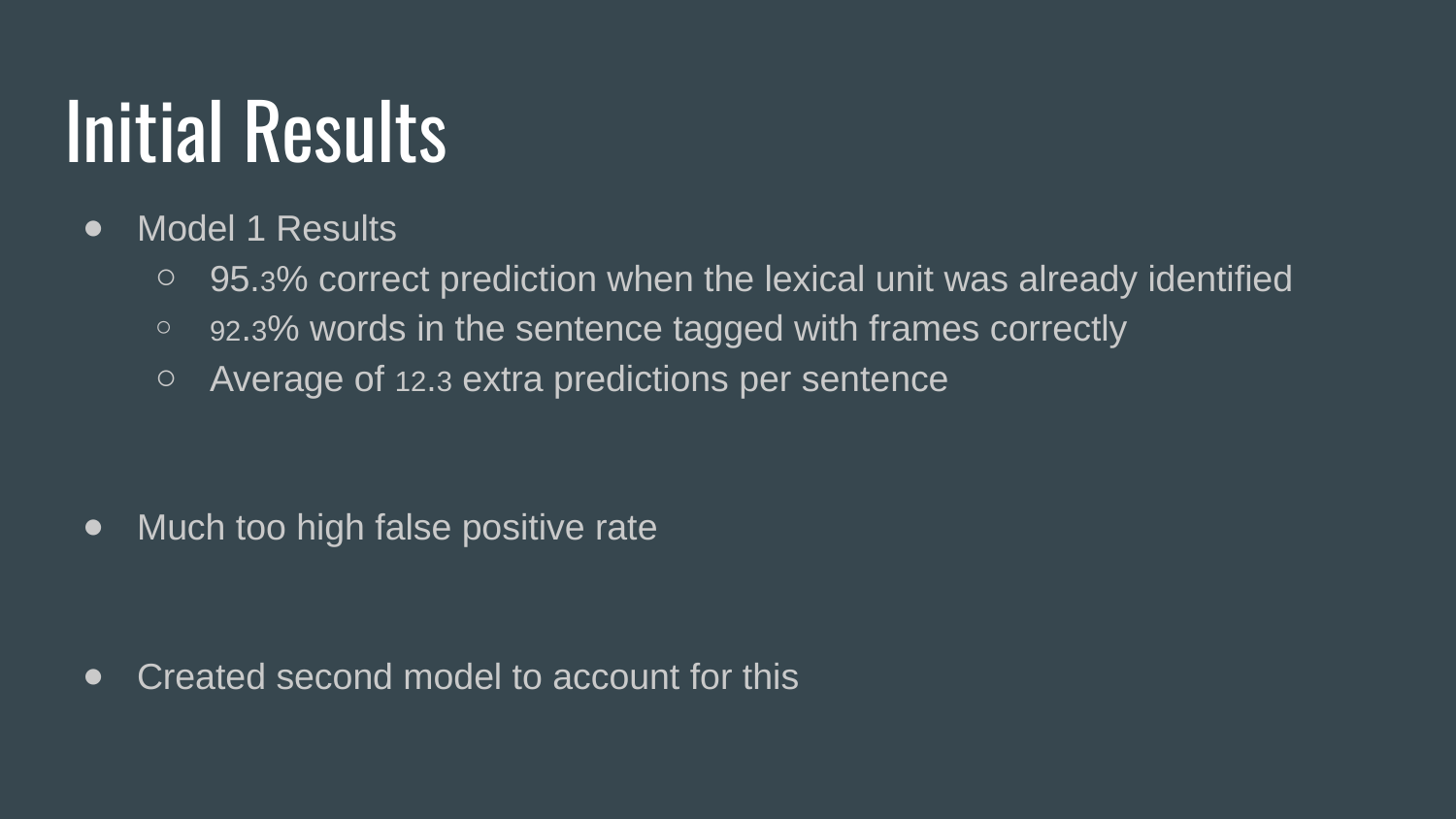

# Initial Results
Model 1 Results
95.3% correct prediction when the lexical unit was already identified
92.3% words in the sentence tagged with frames correctly
Average of 12.3 extra predictions per sentence

Much too high false positive rate

Created second model to account for this